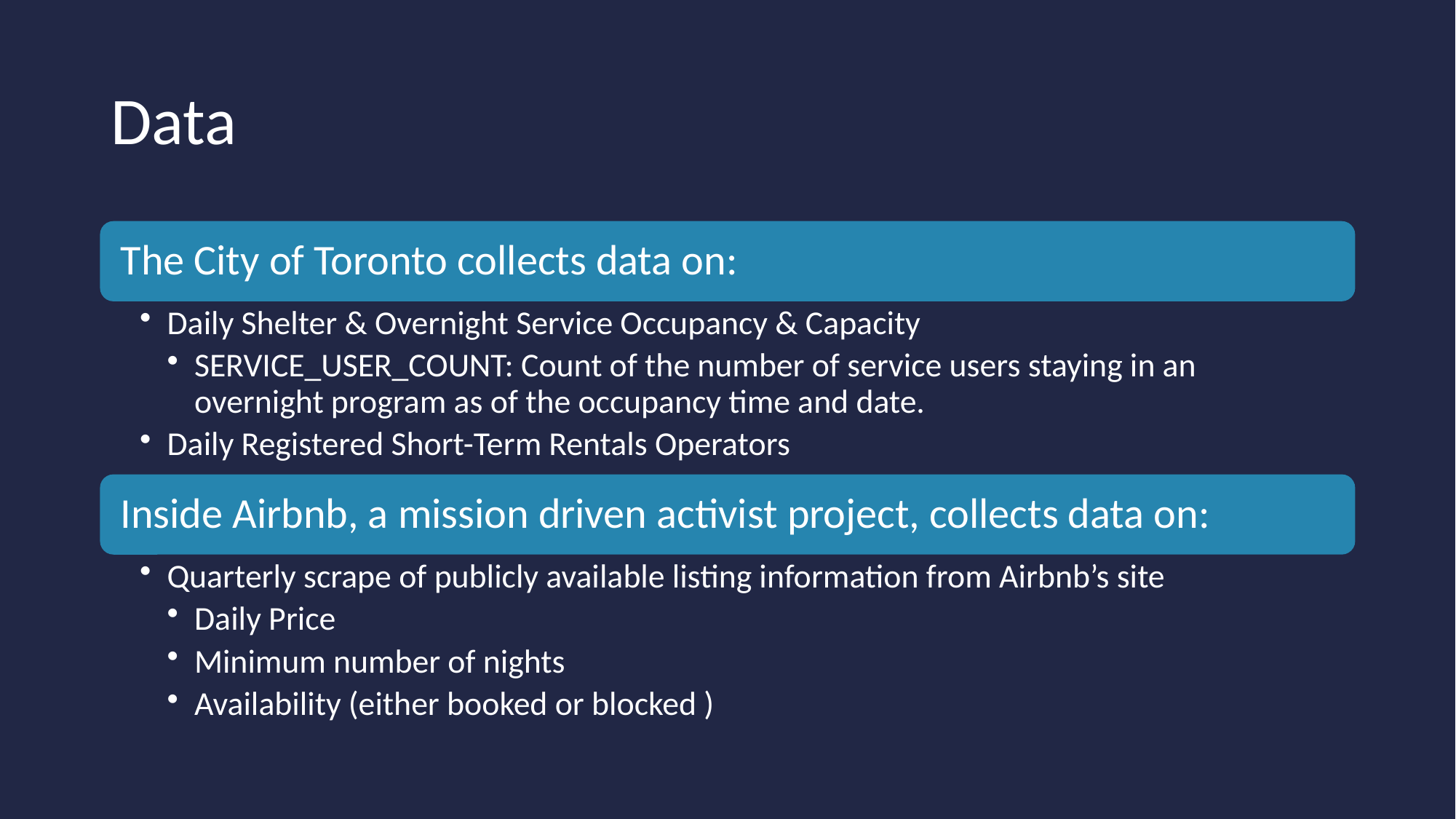

# Data
The City of Toronto collects data on:
Daily Shelter & Overnight Service Occupancy & Capacity
SERVICE_USER_COUNT: Count of the number of service users staying in an overnight program as of the occupancy time and date.
Daily Registered Short-Term Rentals Operators
Inside Airbnb, a mission driven activist project, collects data on:
Quarterly scrape of publicly available listing information from Airbnb’s site
Daily Price
Minimum number of nights
Availability (either booked or blocked )